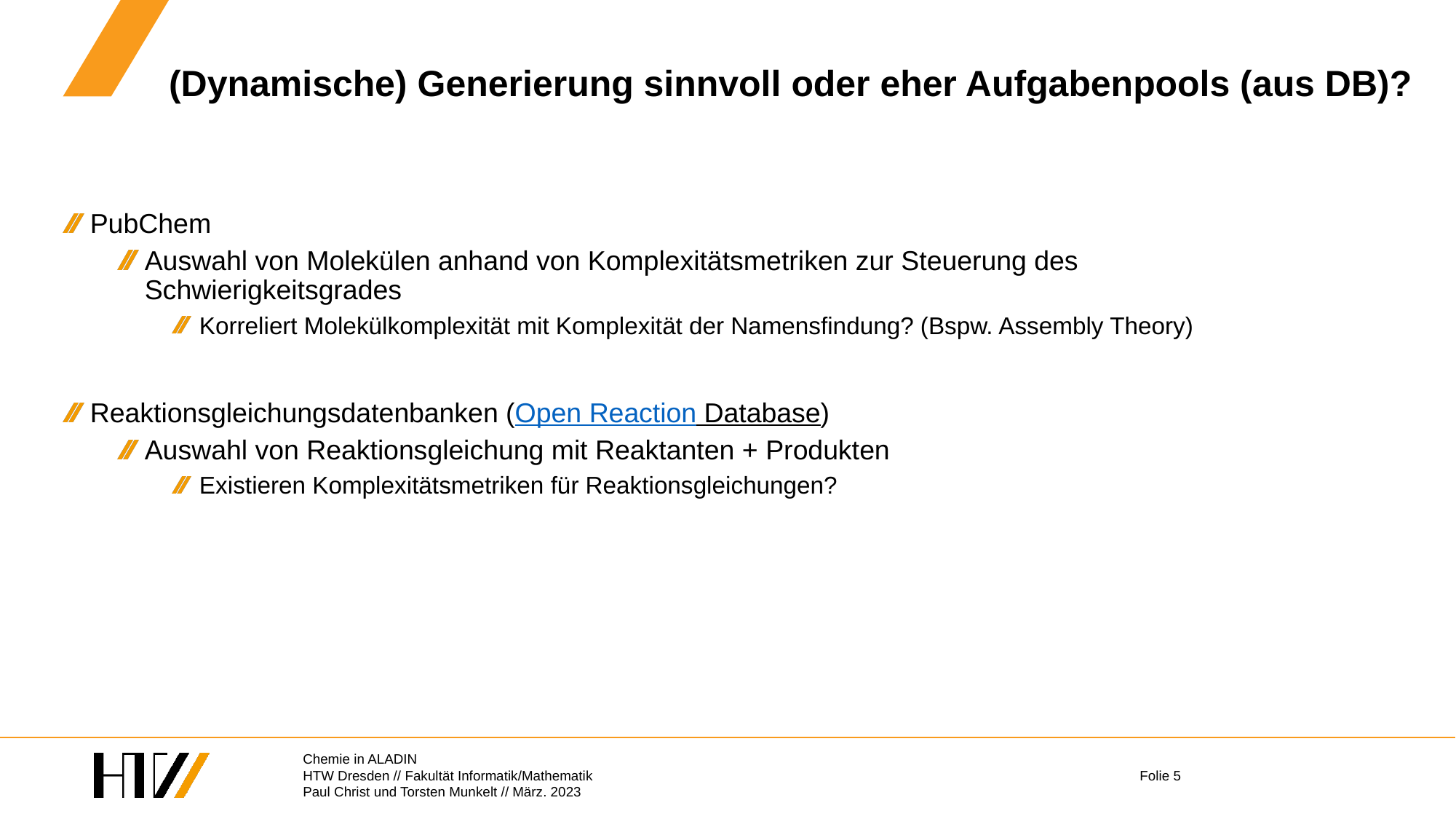

# (Dynamische) Generierung sinnvoll oder eher Aufgabenpools (aus DB)?
PubChem
Auswahl von Molekülen anhand von Komplexitätsmetriken zur Steuerung des Schwierigkeitsgrades
Korreliert Molekülkomplexität mit Komplexität der Namensfindung? (Bspw. Assembly Theory)

Reaktionsgleichungsdatenbanken (Open Reaction Database)
Auswahl von Reaktionsgleichung mit Reaktanten + Produkten
Existieren Komplexitätsmetriken für Reaktionsgleichungen?